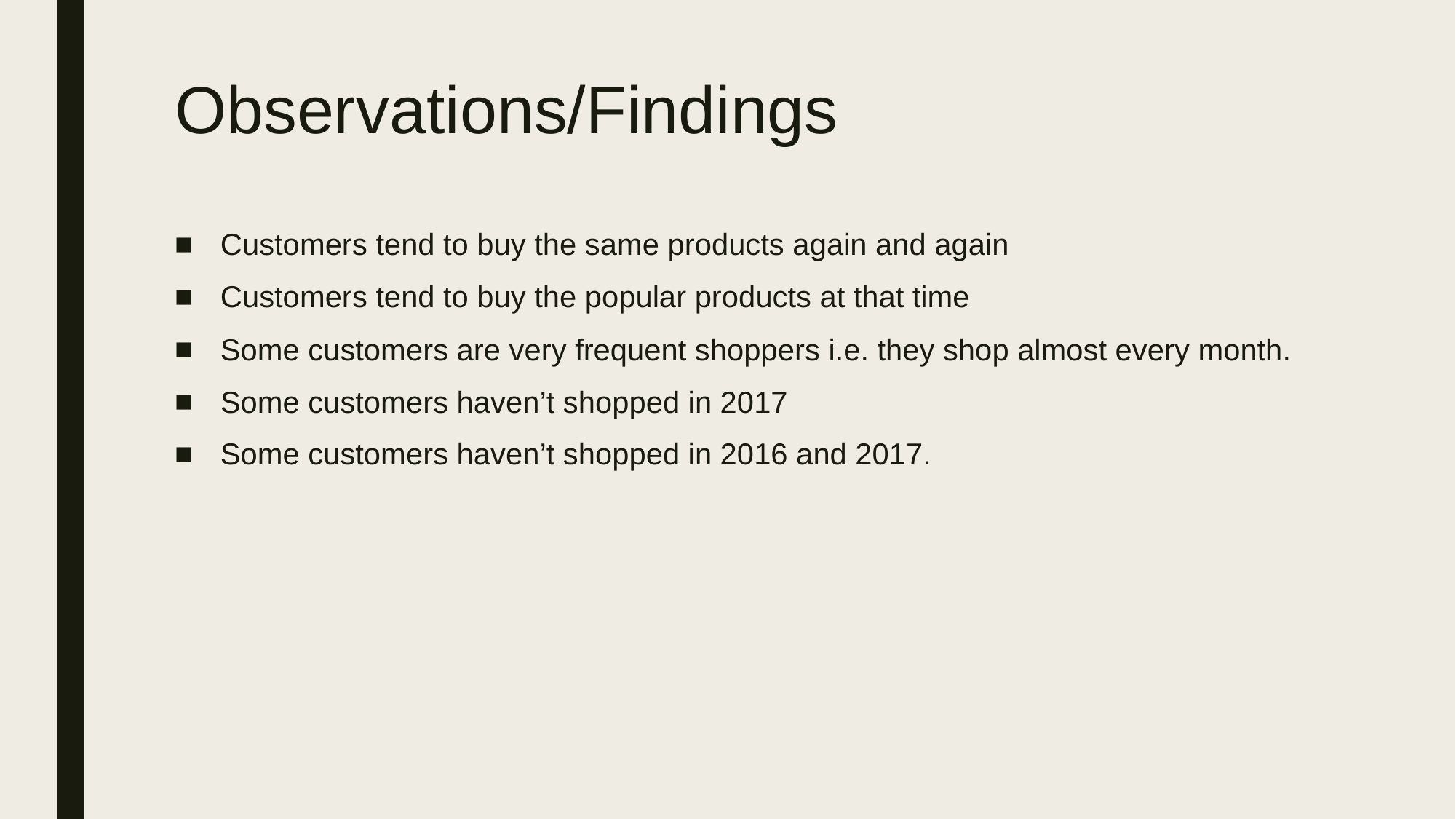

# Observations/Findings
Customers tend to buy the same products again and again
Customers tend to buy the popular products at that time
Some customers are very frequent shoppers i.e. they shop almost every month.
Some customers haven’t shopped in 2017
Some customers haven’t shopped in 2016 and 2017.